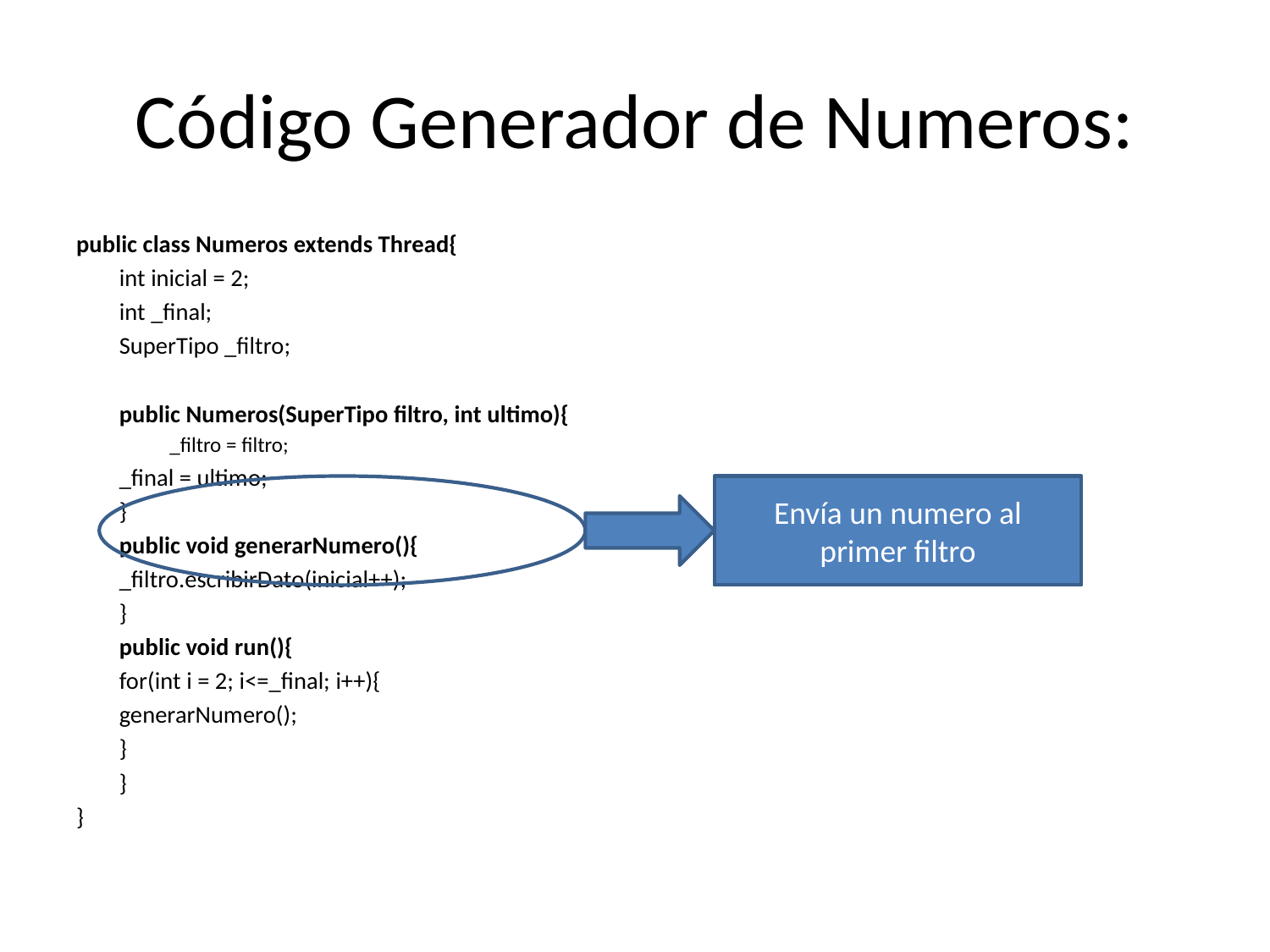

# Código Generador de Numeros:
public class Numeros extends Thread{
	int inicial = 2;
	int _final;
	SuperTipo _filtro;

	public Numeros(SuperTipo filtro, int ultimo){
		_filtro = filtro;
		_final = ultimo;
	}
	public void generarNumero(){
		_filtro.escribirDato(inicial++);
	}
	public void run(){
		for(int i = 2; i<=_final; i++){
			generarNumero();
		}
	}
}

Envía un numero al primer filtro